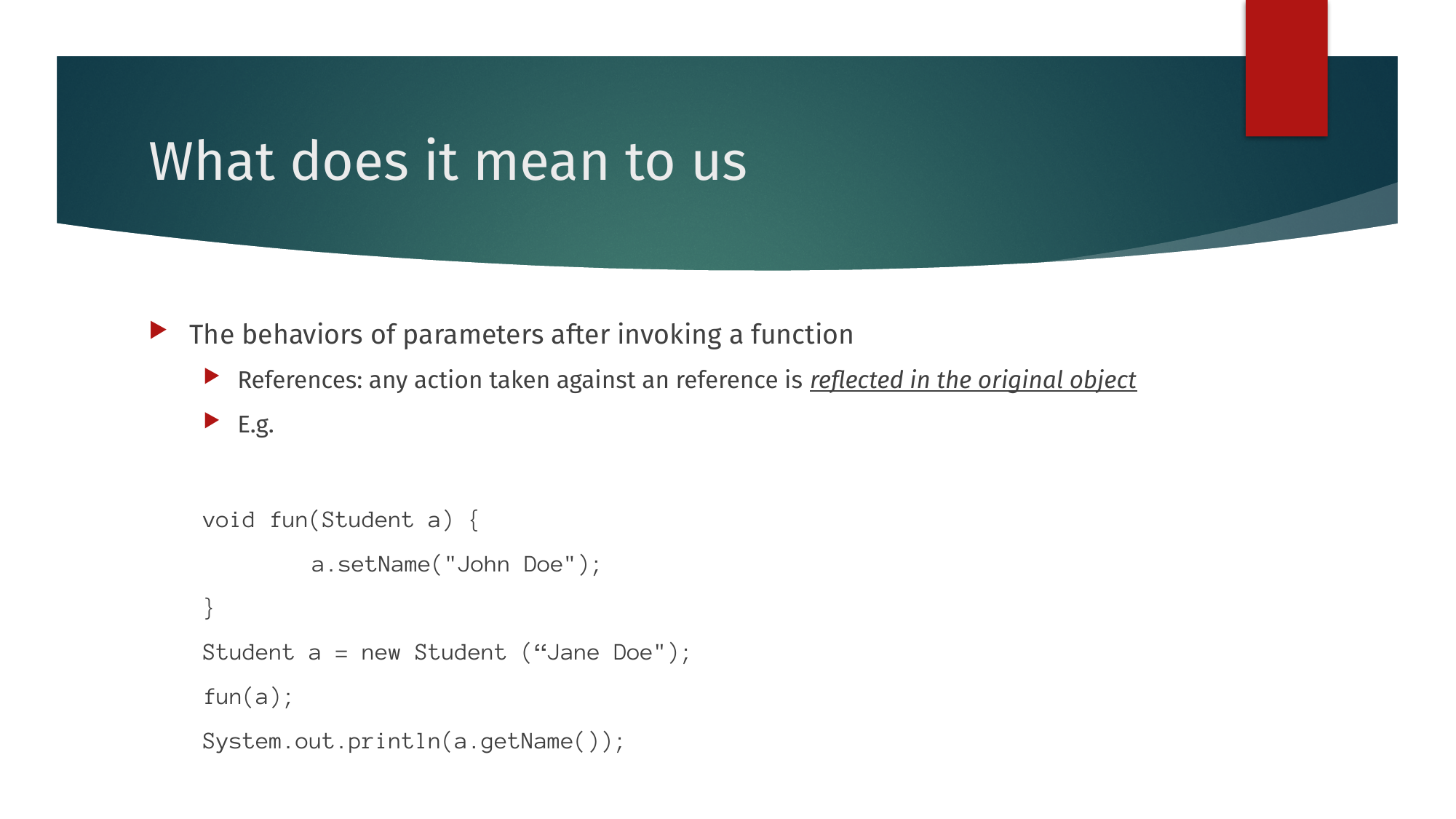

# What does it mean to us
The behaviors of parameters after invoking a function
References: any action taken against an reference is reflected in the original object
E.g.

void fun(Student a) {
	a.setName("John Doe");
}
Student a = new Student (“Jane Doe");
fun(a);
System.out.println(a.getName());